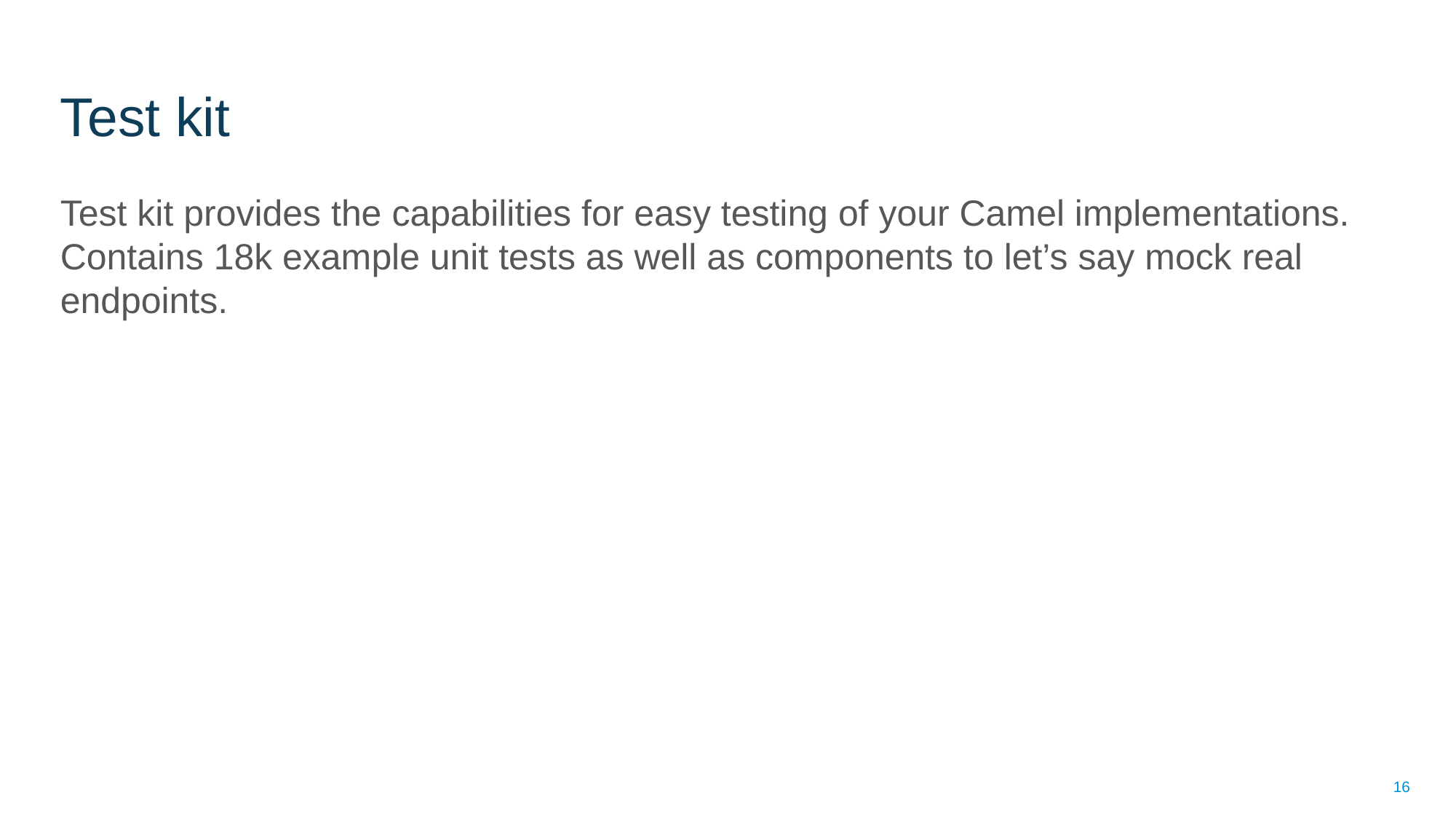

# Test kit
Test kit provides the capabilities for easy testing of your Camel implementations. Contains 18k example unit tests as well as components to let’s say mock real endpoints.